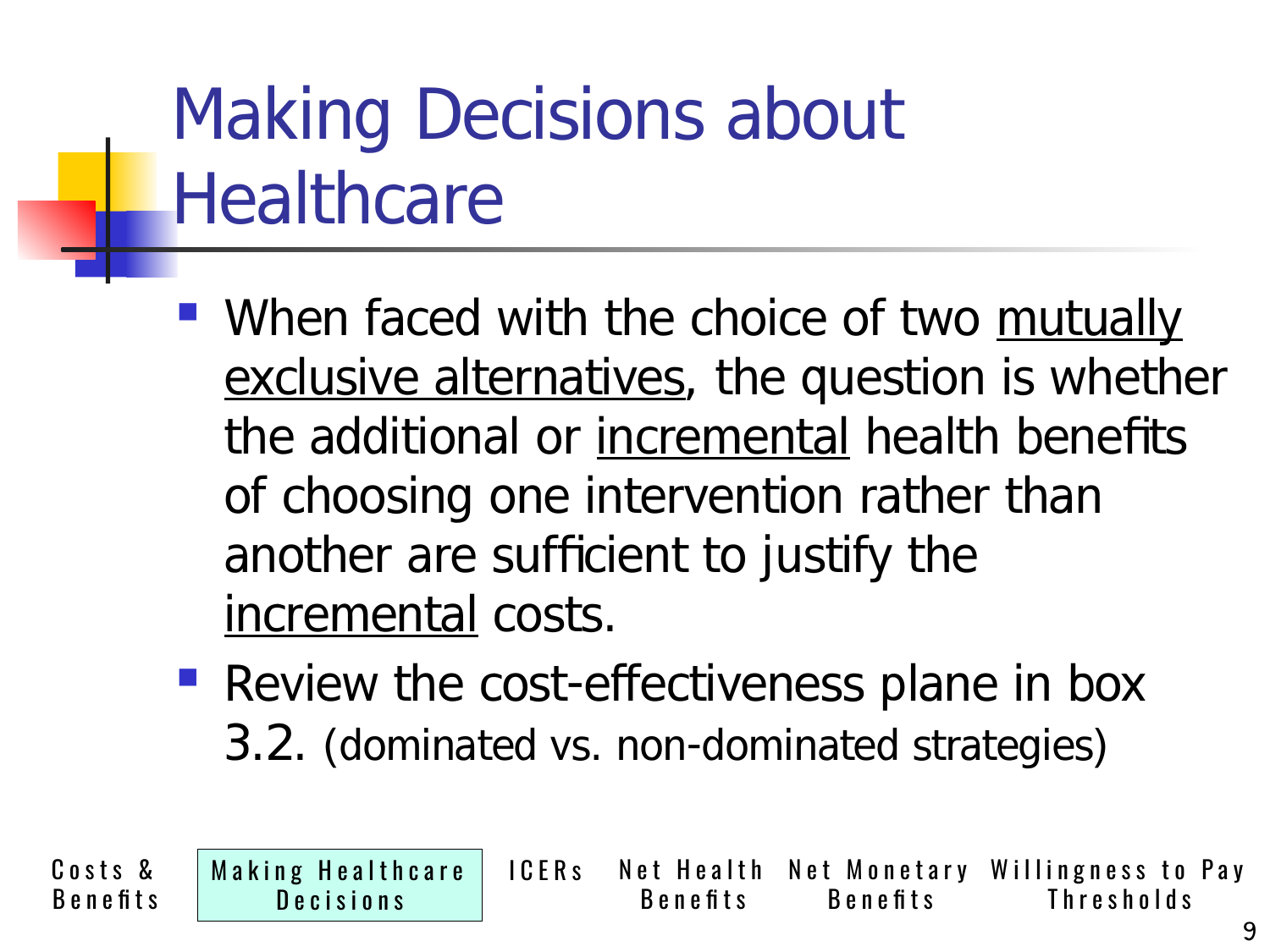

# Making Decisions about Healthcare
When faced with the choice of two mutually exclusive alternatives, the question is whether the additional or incremental health benefits of choosing one intervention rather than another are sufficient to justify the incremental costs.
Review the cost-effectiveness plane in box 3.2. (dominated vs. non-dominated strategies)
Costs & Benefits
Net Health Benefits
Net Monetary Benefits
Willingness to Pay Thresholds
ICERs
Making Healthcare Decisions

9